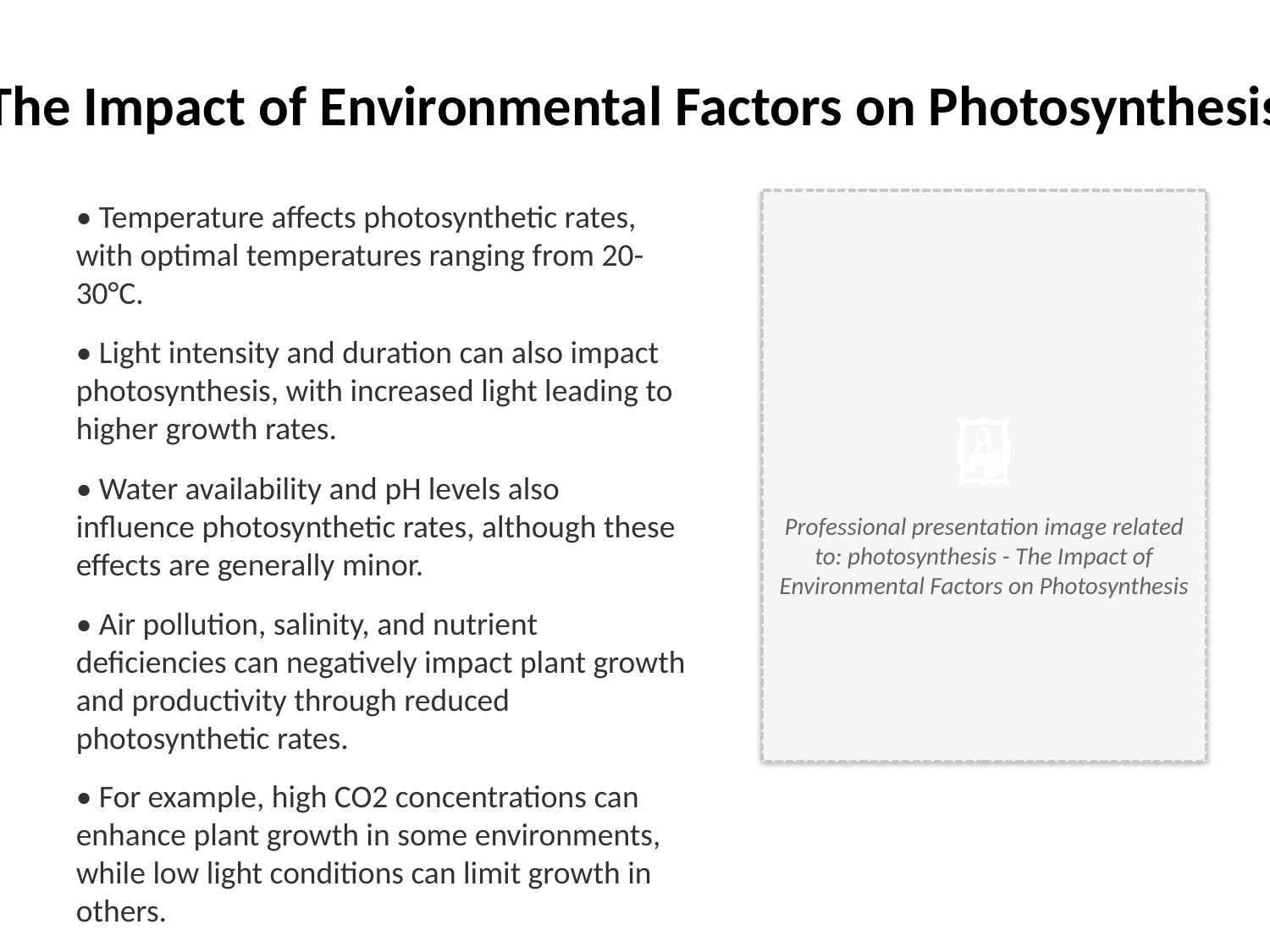

The Impact of Environmental Factors on Photosynthesis
• Temperature affects photosynthetic rates, with optimal temperatures ranging from 20-30°C.
• Light intensity and duration can also impact photosynthesis, with increased light leading to higher growth rates.
• Water availability and pH levels also influence photosynthetic rates, although these effects are generally minor.
• Air pollution, salinity, and nutrient deficiencies can negatively impact plant growth and productivity through reduced photosynthetic rates.
• For example, high CO2 concentrations can enhance plant growth in some environments, while low light conditions can limit growth in others.

🖼️
Professional presentation image related to: photosynthesis - The Impact of Environmental Factors on Photosynthesis